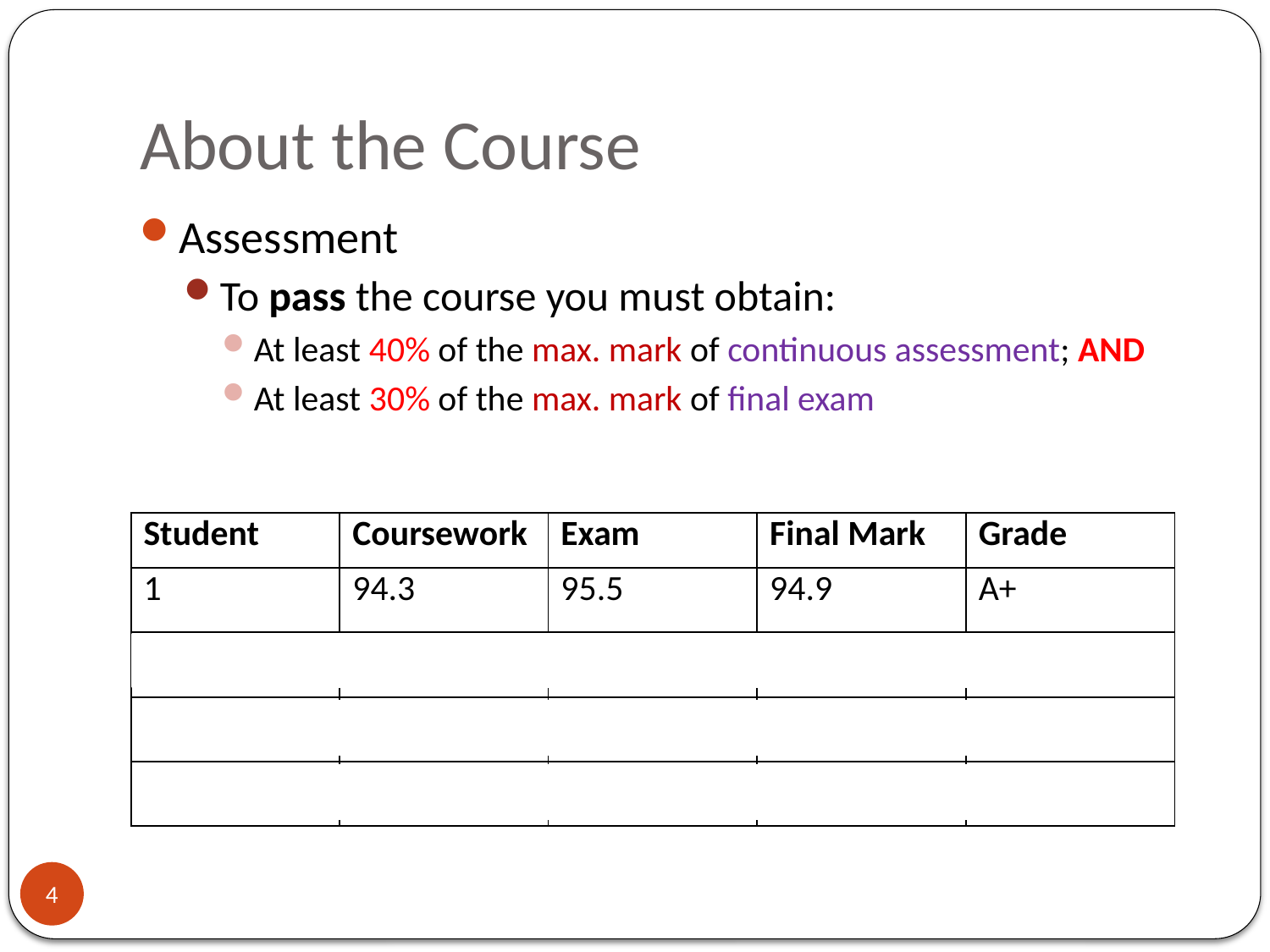

# About the Course
Assessment
To pass the course you must obtain:
At least 40% of the max. mark of continuous assessment; AND
At least 30% of the max. mark of final exam
| Student | Coursework | Exam | Final Mark | Grade |
| --- | --- | --- | --- | --- |
| 1 | 94.3 | 95.5 | 94.9 | A+ |
| 2 | 43.8 | 34 | 38.9 | D |
| 3 | 37.2 | 65.8 | 51.5 | F |
| 4 | 86.8 | 26.5 | 56.7 | F |

4